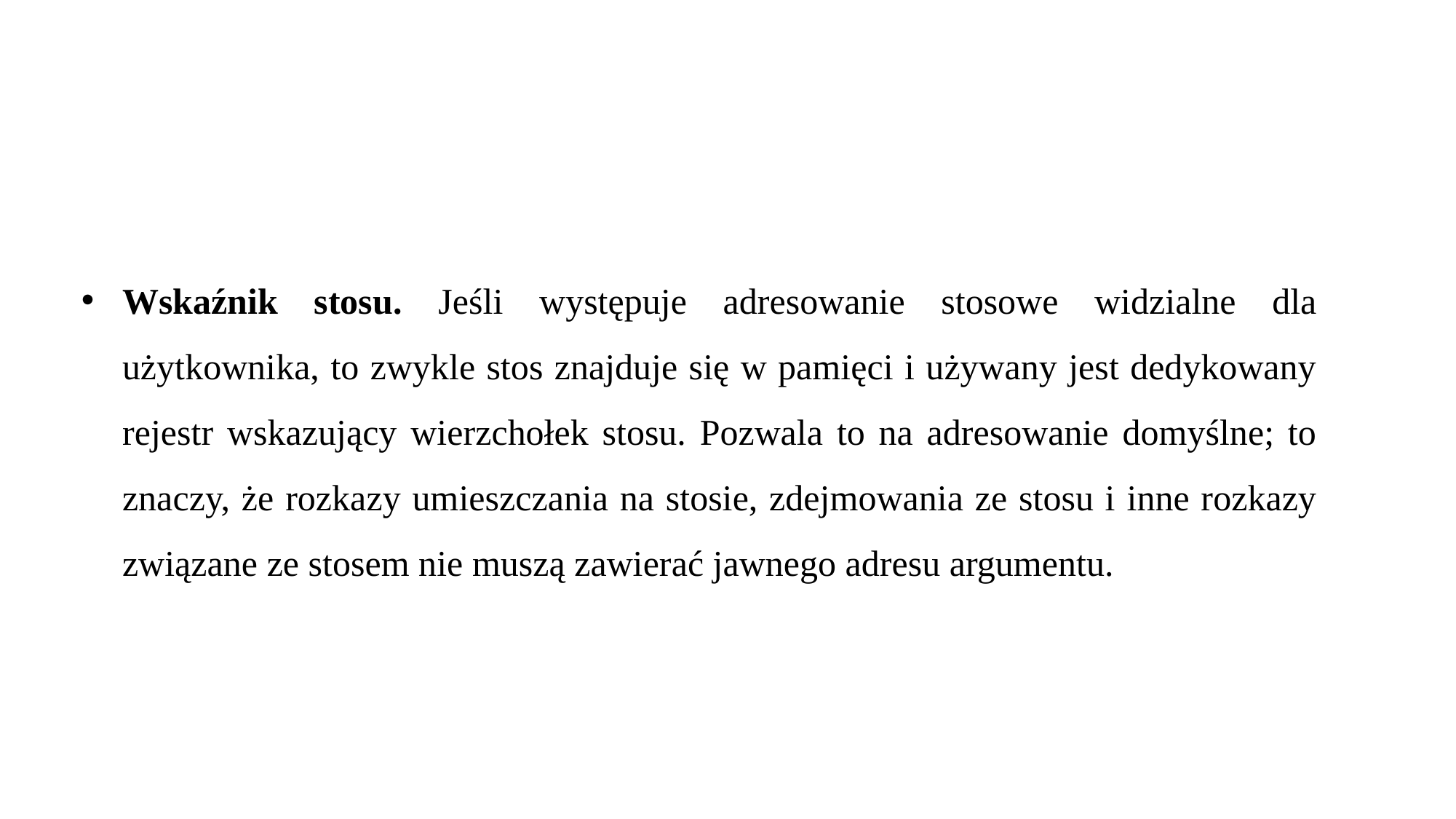

Wskaźnik stosu. Jeśli występuje adresowanie stosowe widzialne dla użytkownika, to zwykle stos znajduje się w pamięci i używany jest dedykowany rejestr wskazujący wierzchołek stosu. Pozwala to na adresowanie domyślne; to znaczy, że rozkazy umieszczania na stosie, zdejmowania ze stosu i inne rozkazy związane ze stosem nie muszą zawierać jawnego adresu argumentu.